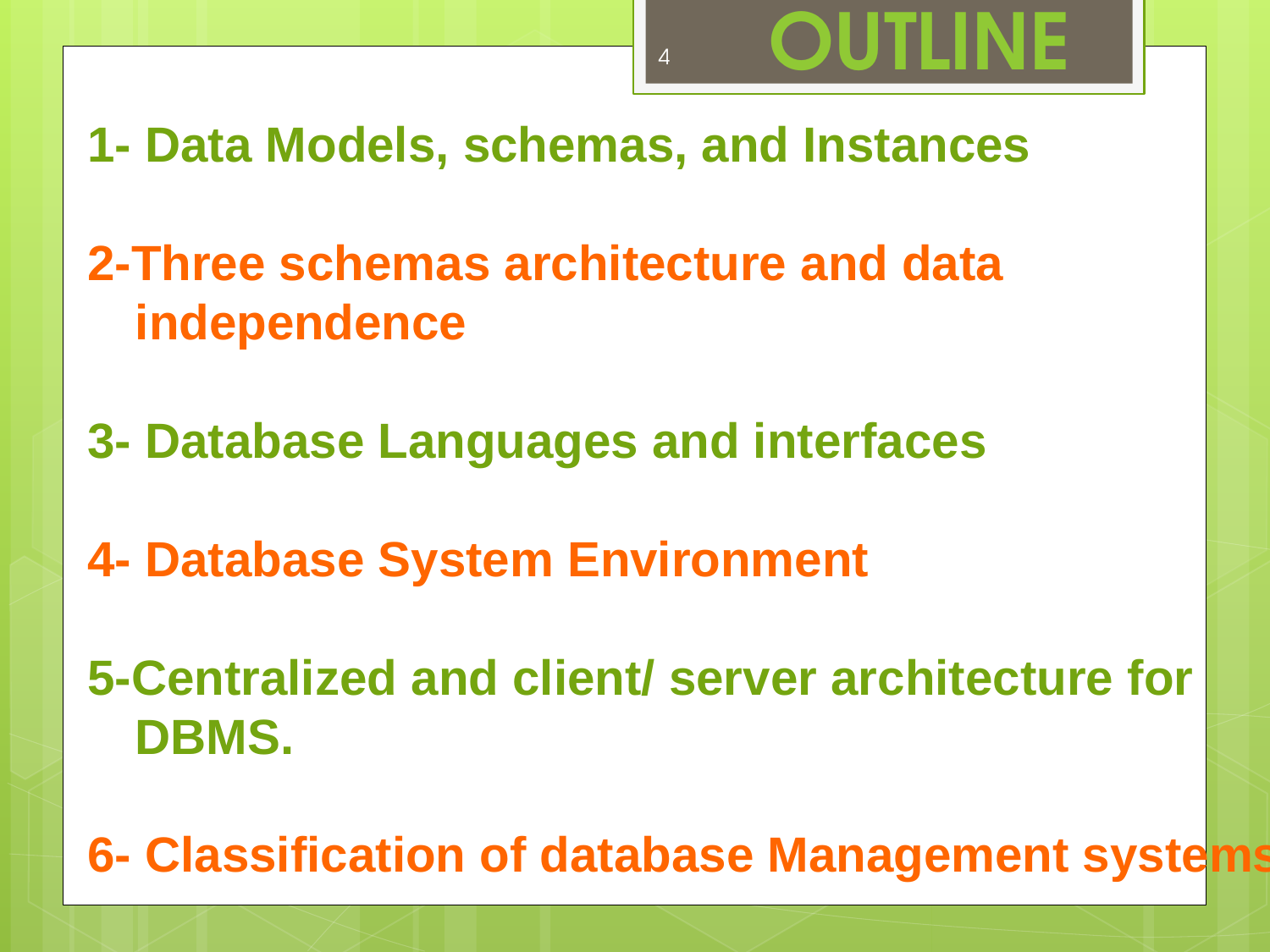

Outline
4
1- Data Models, schemas, and Instances

2-Three schemas architecture and data  independence

3- Database Languages and interfaces

4- Database System Environment

5-Centralized and client/ server architecture for  DBMS.

6- Classification of database Management systems